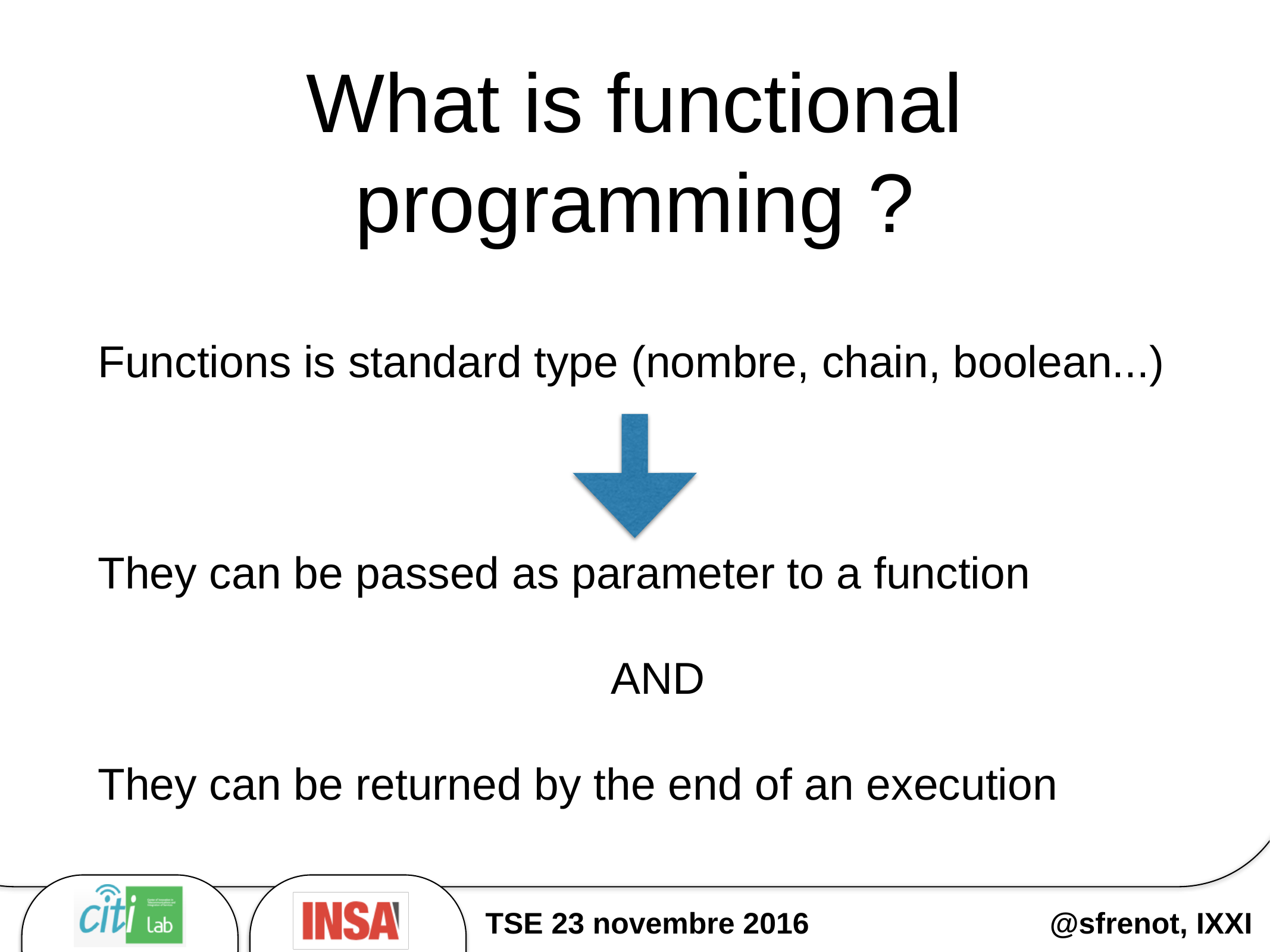

# What is functional programming ?
Functions is standard type (nombre, chain, boolean...)

They can be passed as parameter to a function
AND
They can be returned by the end of an execution